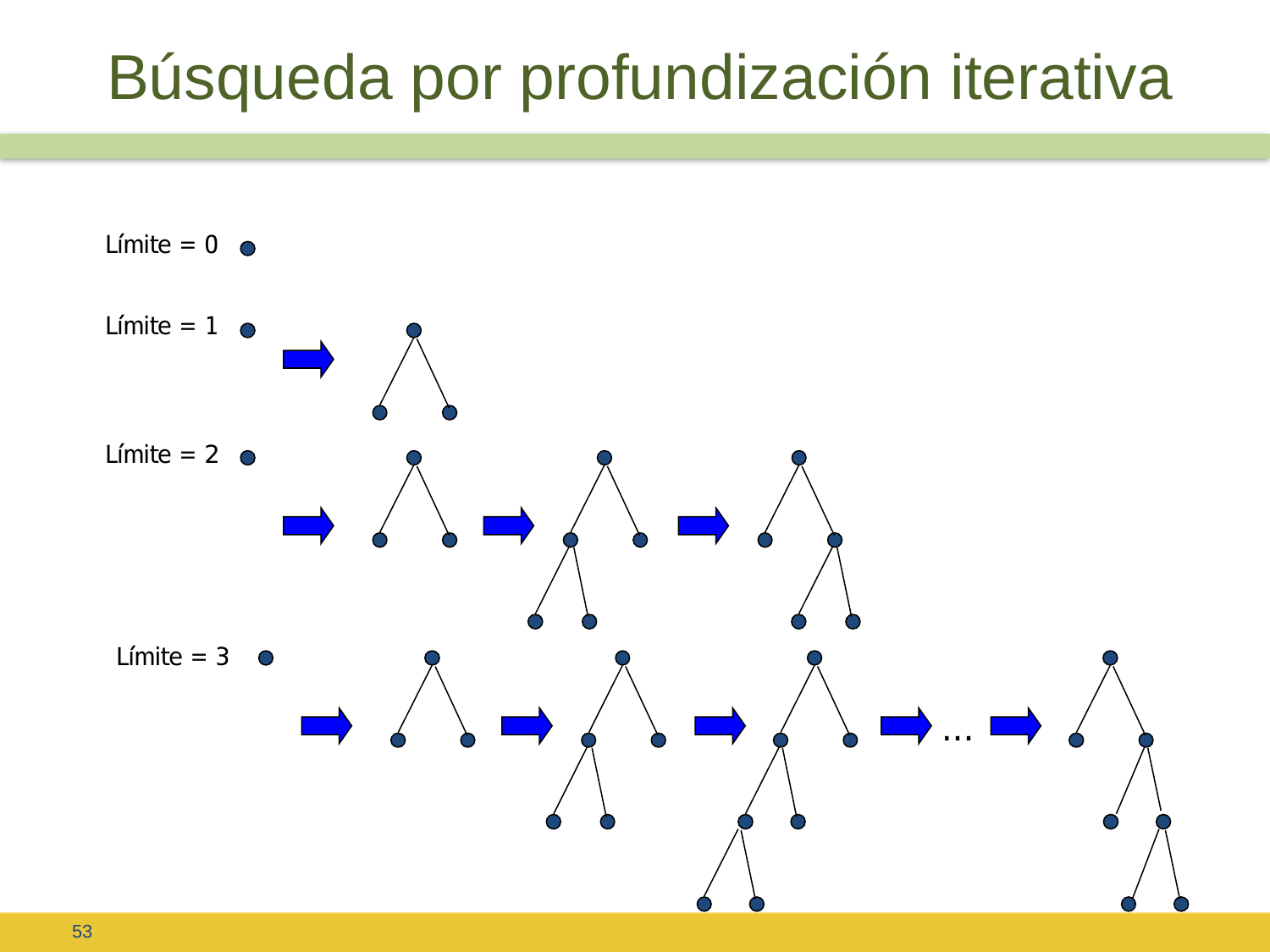

# Búsqueda por profundización iterativa
Límite = 0

Límite = 1

Límite = 2

Límite = 3

...